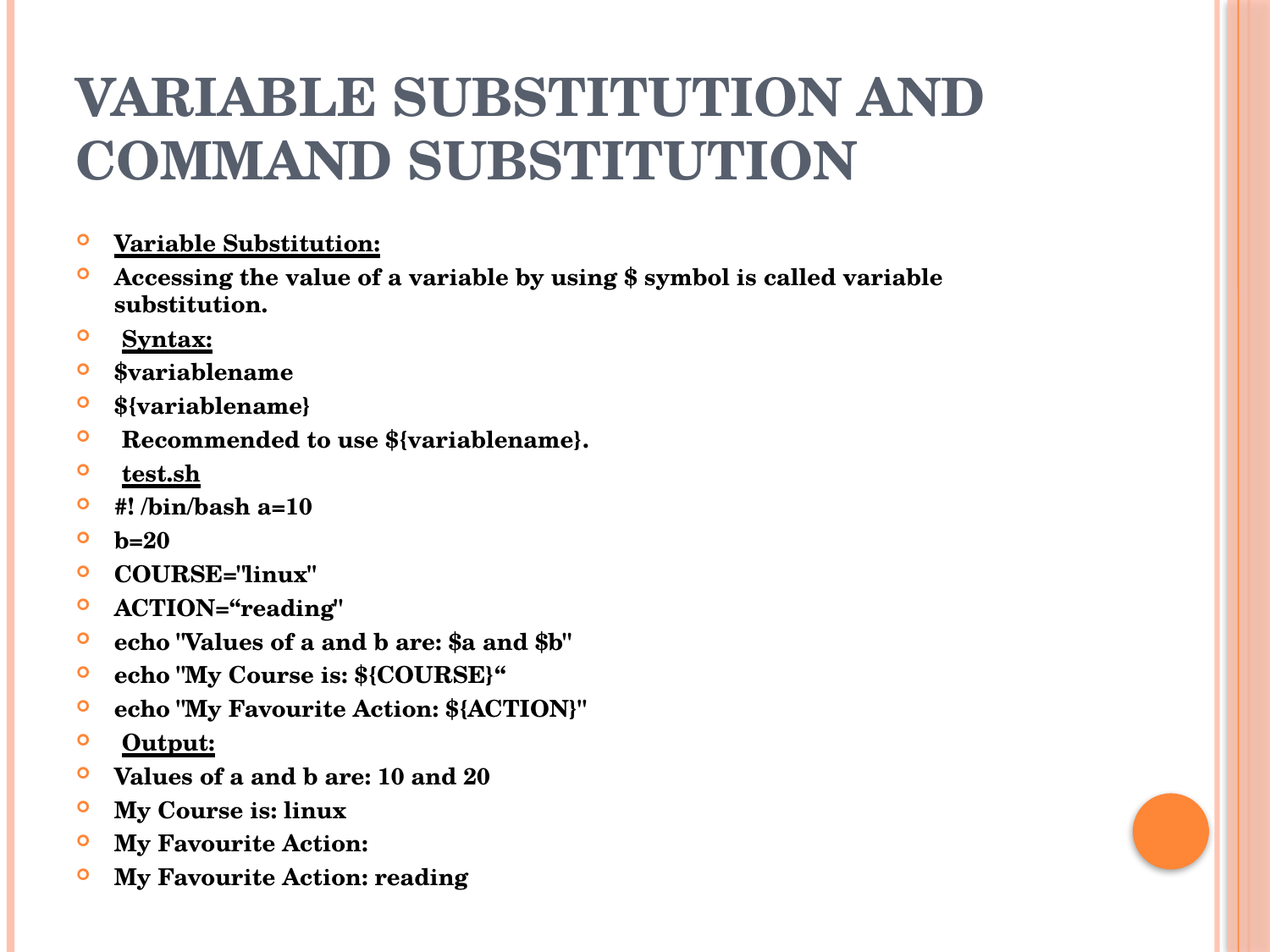

# Variable Substitution and Command Substitution
Variable Substitution:
Accessing the value of a variable by using $ symbol is called variable substitution.
 Syntax:
$variablename
${variablename}
 Recommended to use ${variablename}.
 test.sh
#! /bin/bash a=10
b=20
COURSE="linux"
ACTION=“reading"
echo "Values of a and b are: $a and $b"
echo "My Course is: ${COURSE}“
echo "My Favourite Action: ${ACTION}"
 Output:
Values of a and b are: 10 and 20
My Course is: linux
My Favourite Action:
My Favourite Action: reading